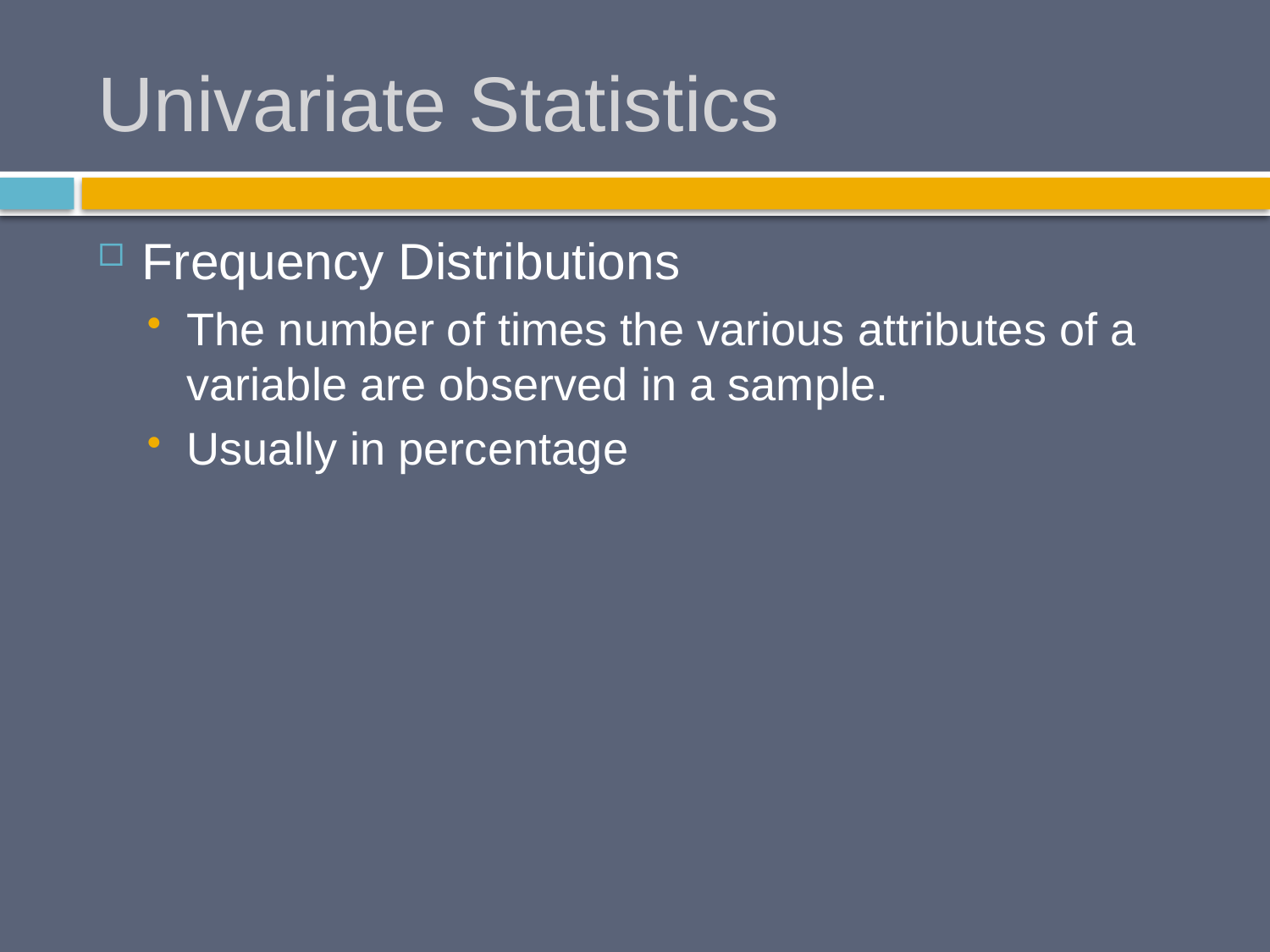

# Univariate Statistics
Frequency Distributions
The number of times the various attributes of a variable are observed in a sample.
Usually in percentage